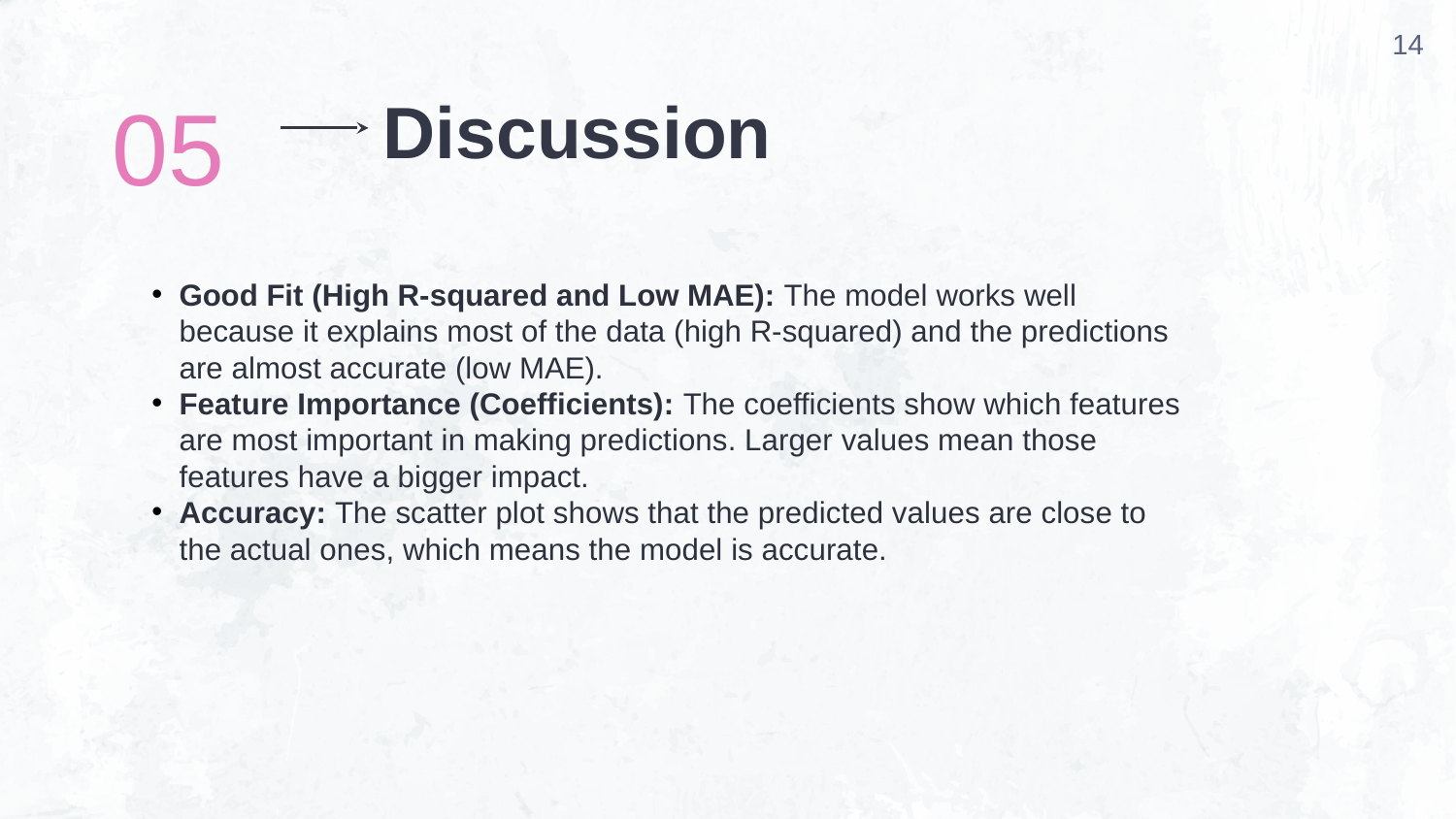

14
05
# Discussion
Good Fit (High R-squared and Low MAE): The model works well because it explains most of the data (high R-squared) and the predictions are almost accurate (low MAE).
Feature Importance (Coefficients): The coefficients show which features are most important in making predictions. Larger values mean those features have a bigger impact.
Accuracy: The scatter plot shows that the predicted values are close to the actual ones, which means the model is accurate.